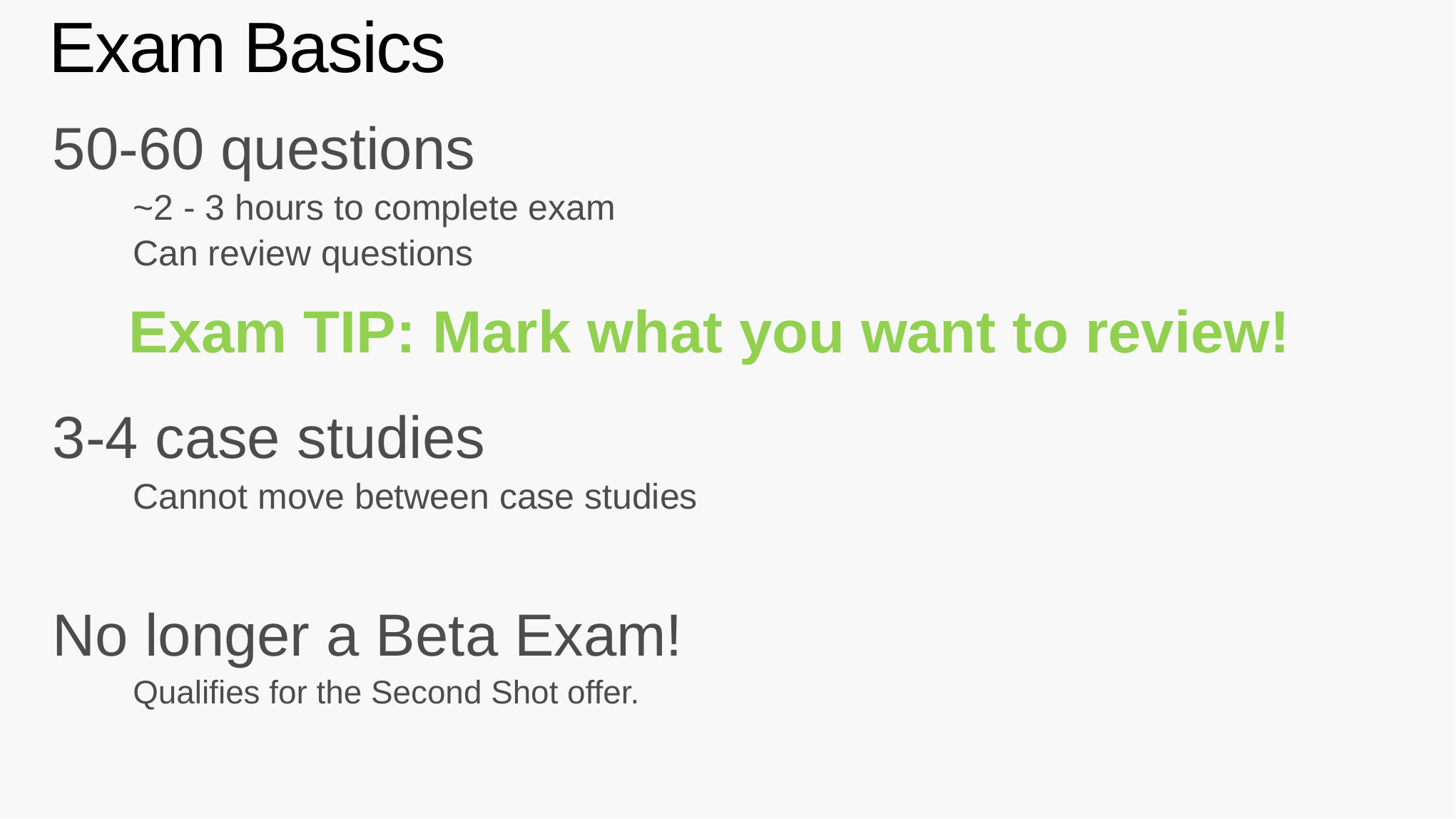

# Exam Basics
50-60 questions
~2 - 3 hours to complete exam
Can review questions

3-4 case studies
Cannot move between case studies

No longer a Beta Exam!
Qualifies for the Second Shot offer.
Exam TIP: Mark what you want to review!